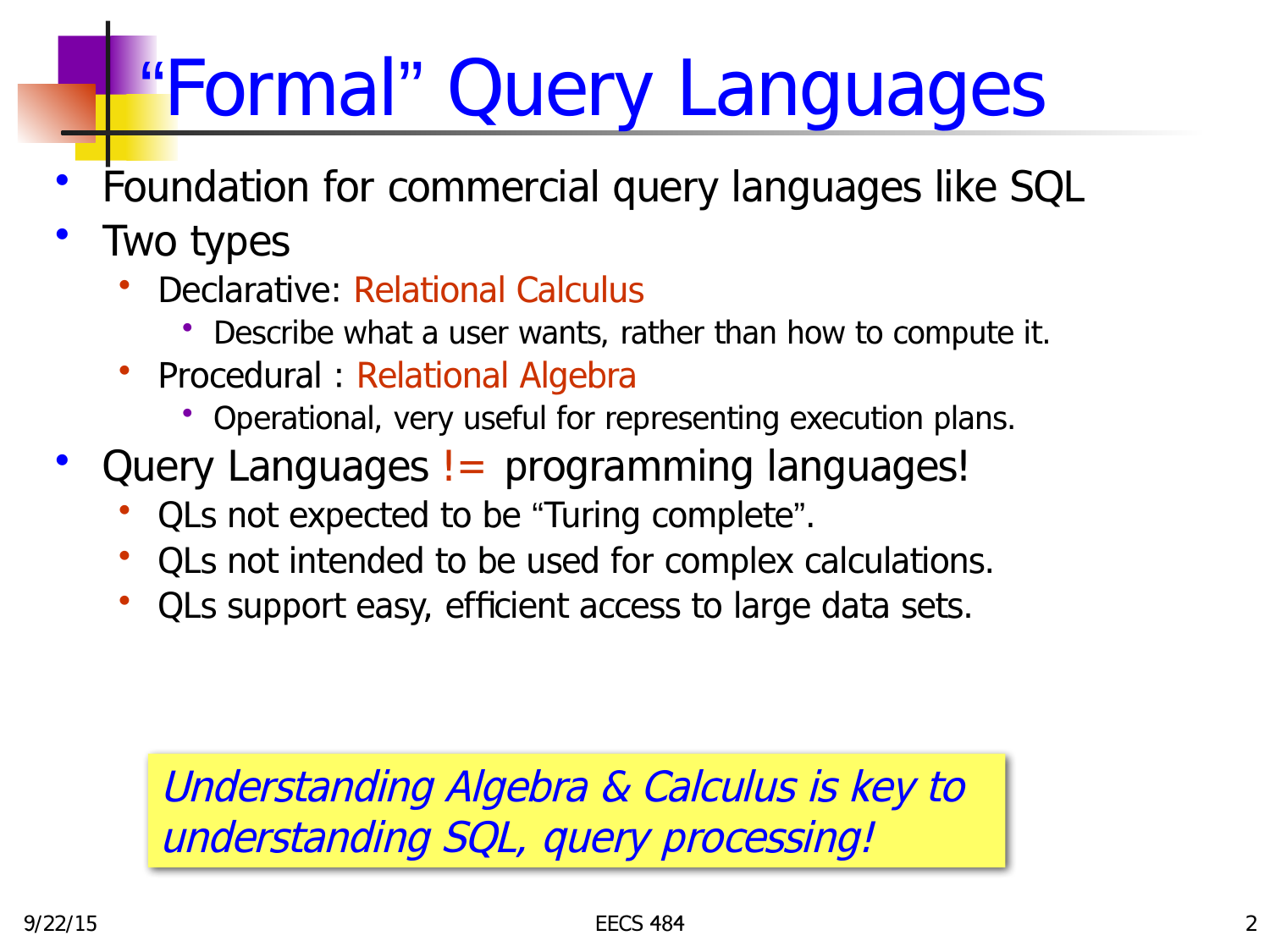

# “Formal” Query Languages
Foundation for commercial query languages like SQL
Two types
Declarative: Relational Calculus
Describe what a user wants, rather than how to compute it.
Procedural : Relational Algebra
Operational, very useful for representing execution plans.
Query Languages != programming languages!
QLs not expected to be “Turing complete”.
QLs not intended to be used for complex calculations.
QLs support easy, efficient access to large data sets.

Understanding Algebra & Calculus is key to understanding SQL, query processing!
9/22/15
EECS 484
2